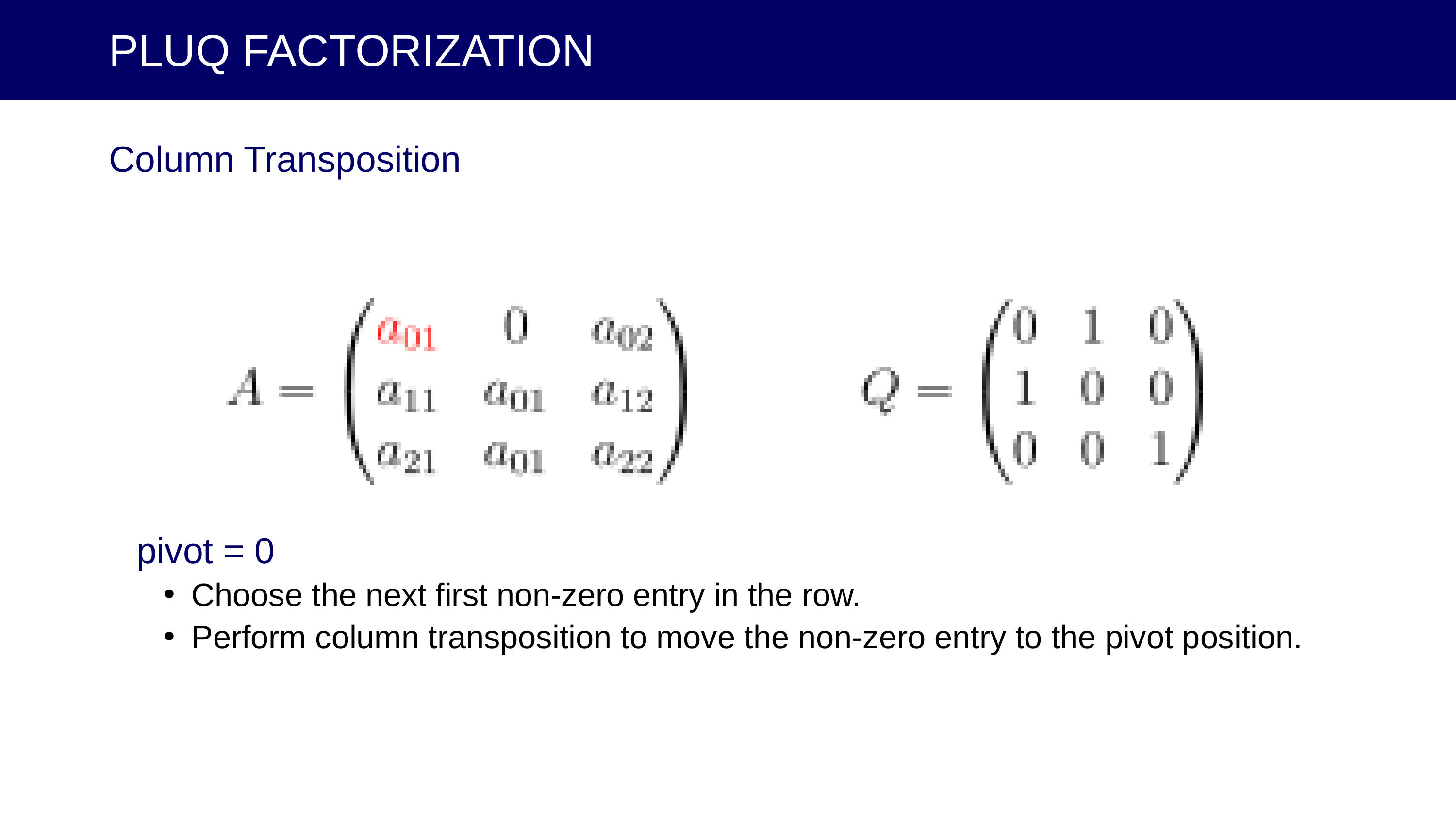

PLUQ FACTORIZATION
Column Transposition

pivot = 0
Choose the next first non-zero entry in the row.
Perform column transposition to move the non-zero entry to the pivot position.